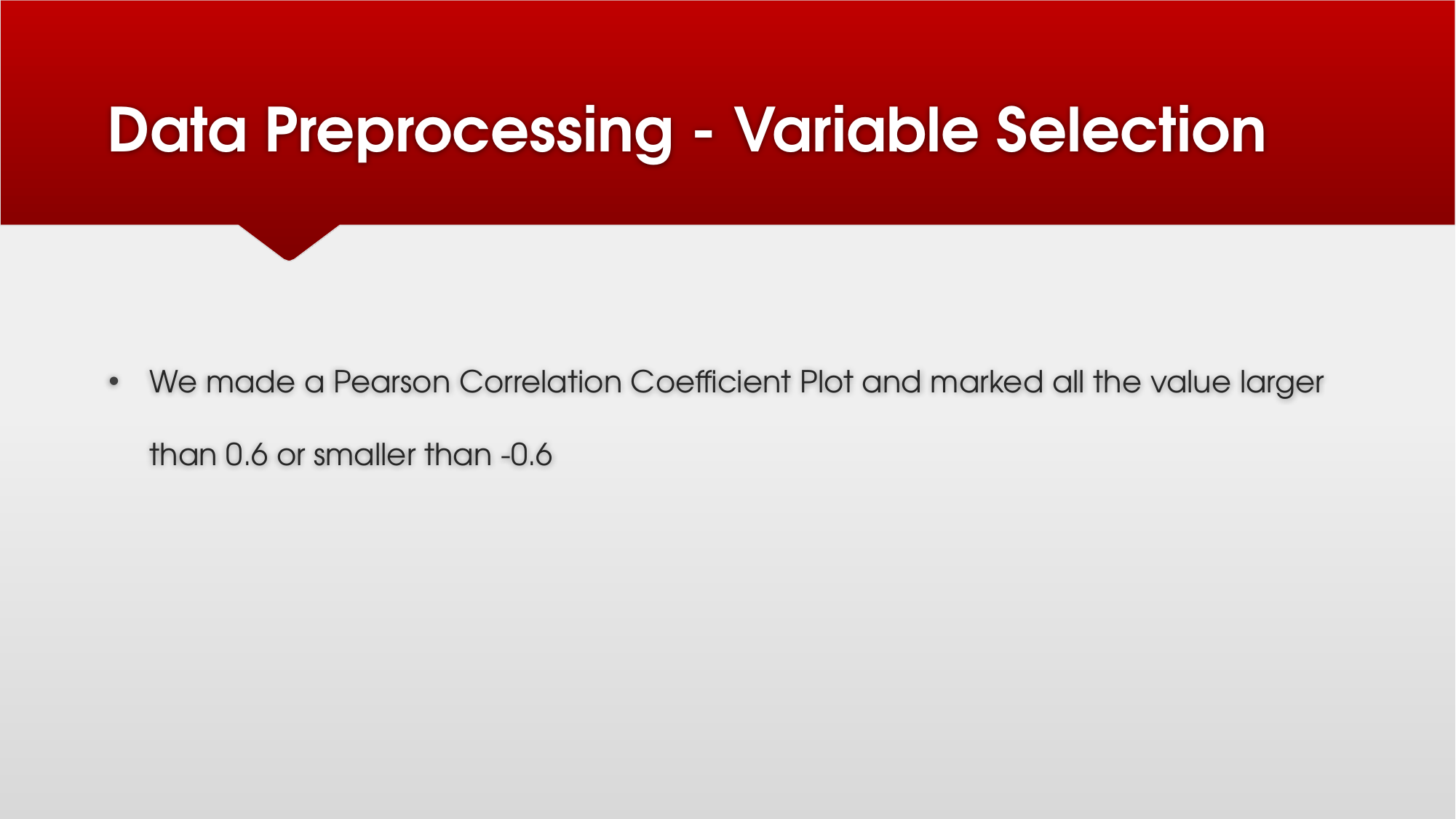

# Data Preprocessing - Variable Selection
We made a Pearson Correlation Coefficient Plot and marked all the value larger than 0.6 or smaller than -0.6